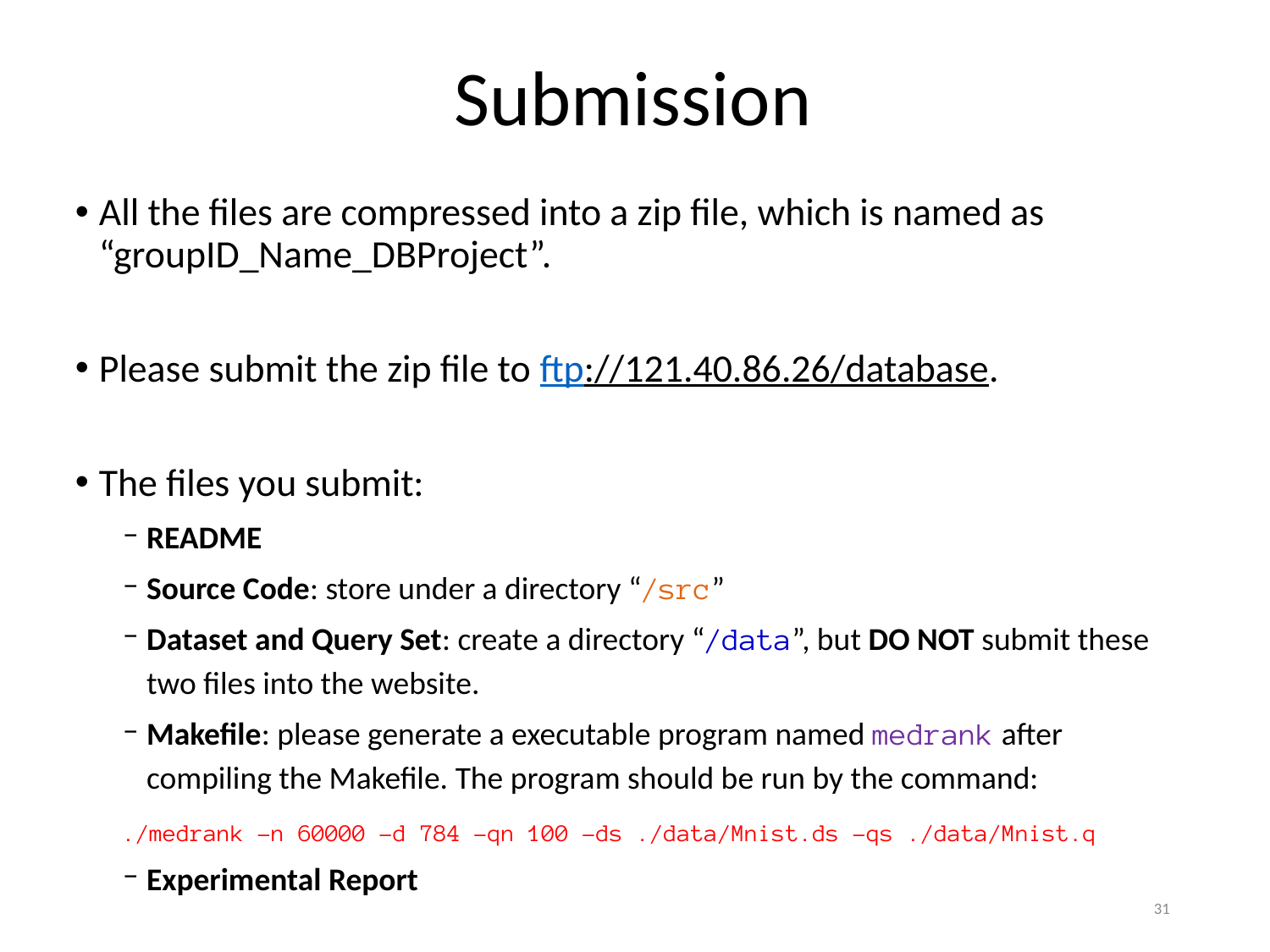

# Submission
All the files are compressed into a zip file, which is named as “groupID_Name_DBProject”.

Please submit the zip file to ftp://121.40.86.26/database.

The files you submit:
README
Source Code: store under a directory “/src”
Dataset and Query Set: create a directory “/data”, but DO NOT submit these two files into the website.
Makefile: please generate a executable program named medrank after compiling the Makefile. The program should be run by the command:
./medrank -n 60000 -d 784 -qn 100 -ds ./data/Mnist.ds -qs ./data/Mnist.q
Experimental Report

31